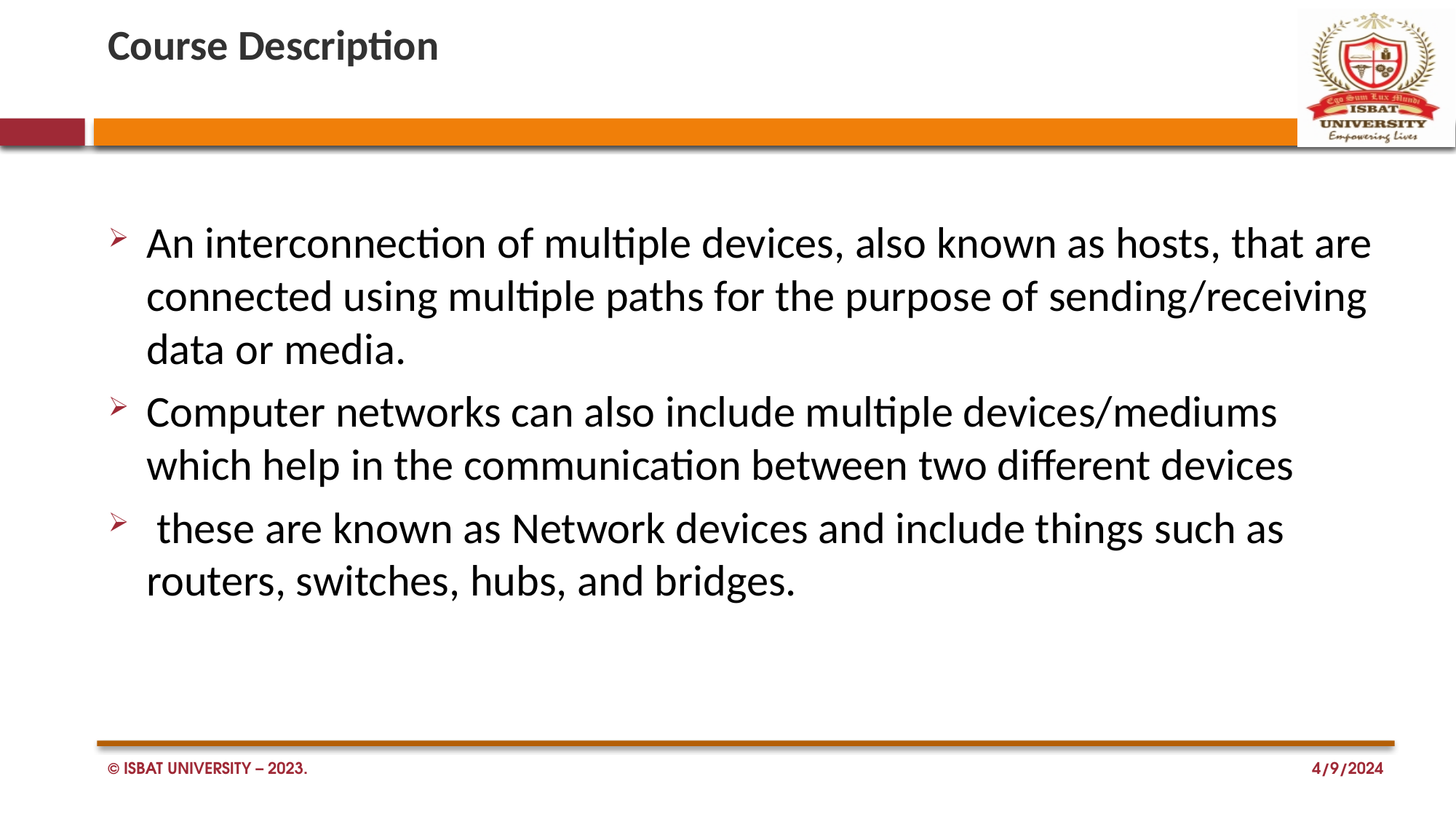

# Course Description

An interconnection of multiple devices, also known as hosts, that are connected using multiple paths for the purpose of sending/receiving data or media.
Computer networks can also include multiple devices/mediums which help in the communication between two different devices
 these are known as Network devices and include things such as routers, switches, hubs, and bridges.